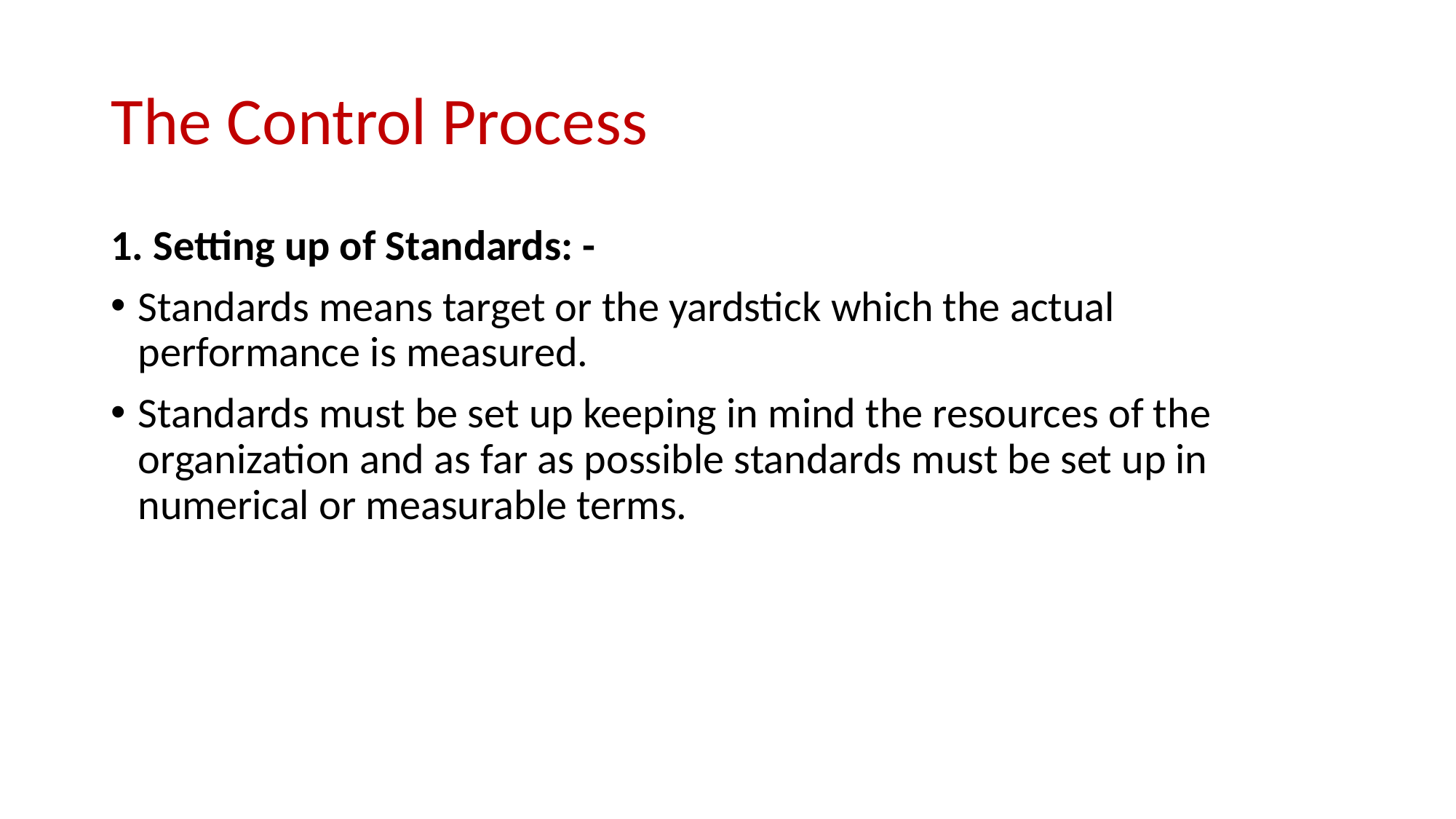

# The Control Process
1. Setting up of Standards: -
Standards means target or the yardstick which the actual performance is measured.
Standards must be set up keeping in mind the resources of the organization and as far as possible standards must be set up in numerical or measurable terms.